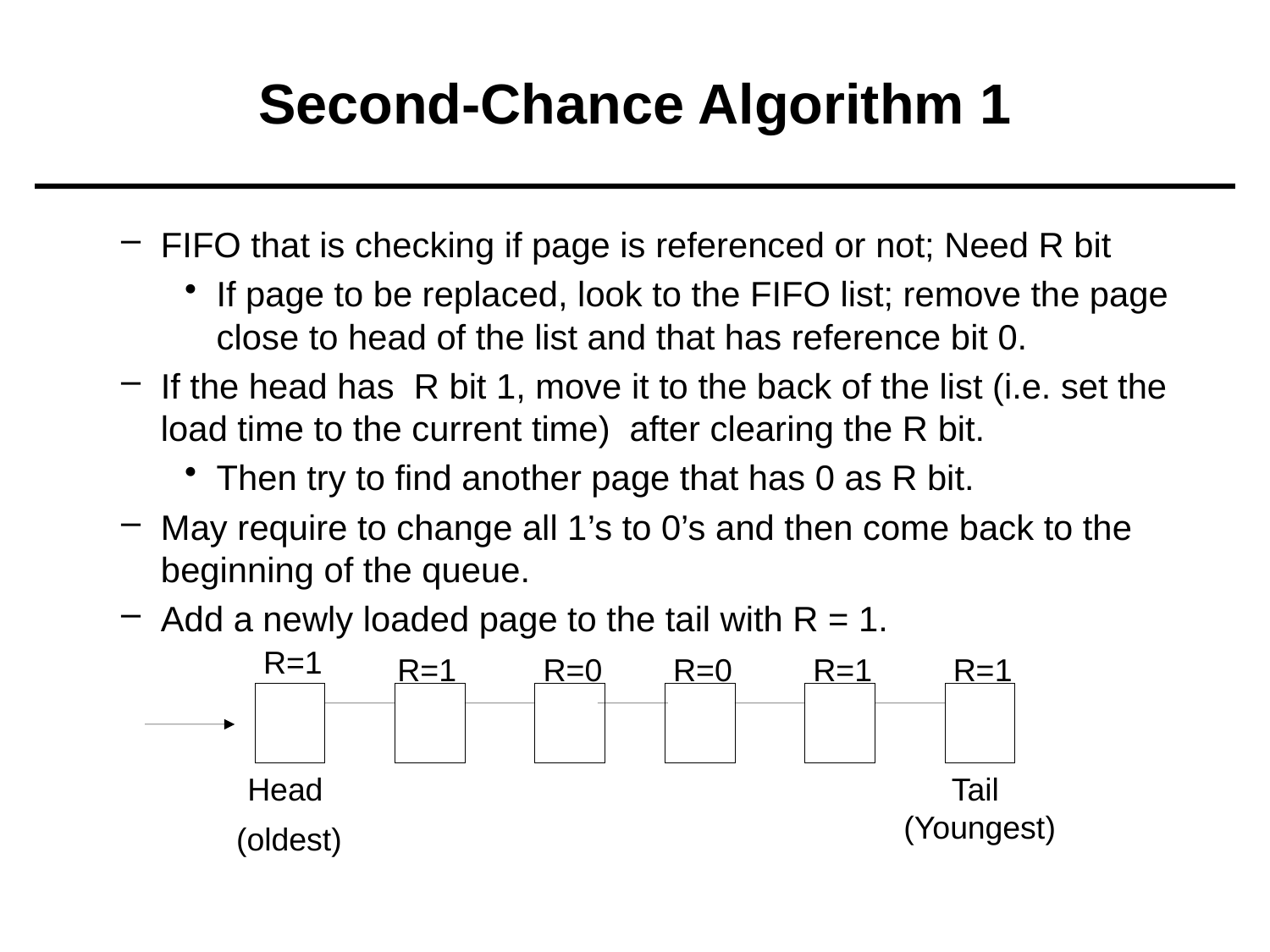

# Second-Chance Algorithm 1
FIFO that is checking if page is referenced or not; Need R bit
If page to be replaced, look to the FIFO list; remove the page close to head of the list and that has reference bit 0.
If the head has  R bit 1, move it to the back of the list (i.e. set the load time to the current time)  after clearing the R bit.
Then try to find another page that has 0 as R bit.
May require to change all 1’s to 0’s and then come back to the beginning of the queue.
Add a newly loaded page to the tail with R = 1.

R=1
R=1
R=0
R=0
R=1
R=1

Head
Tail
(Youngest)
(oldest)
42